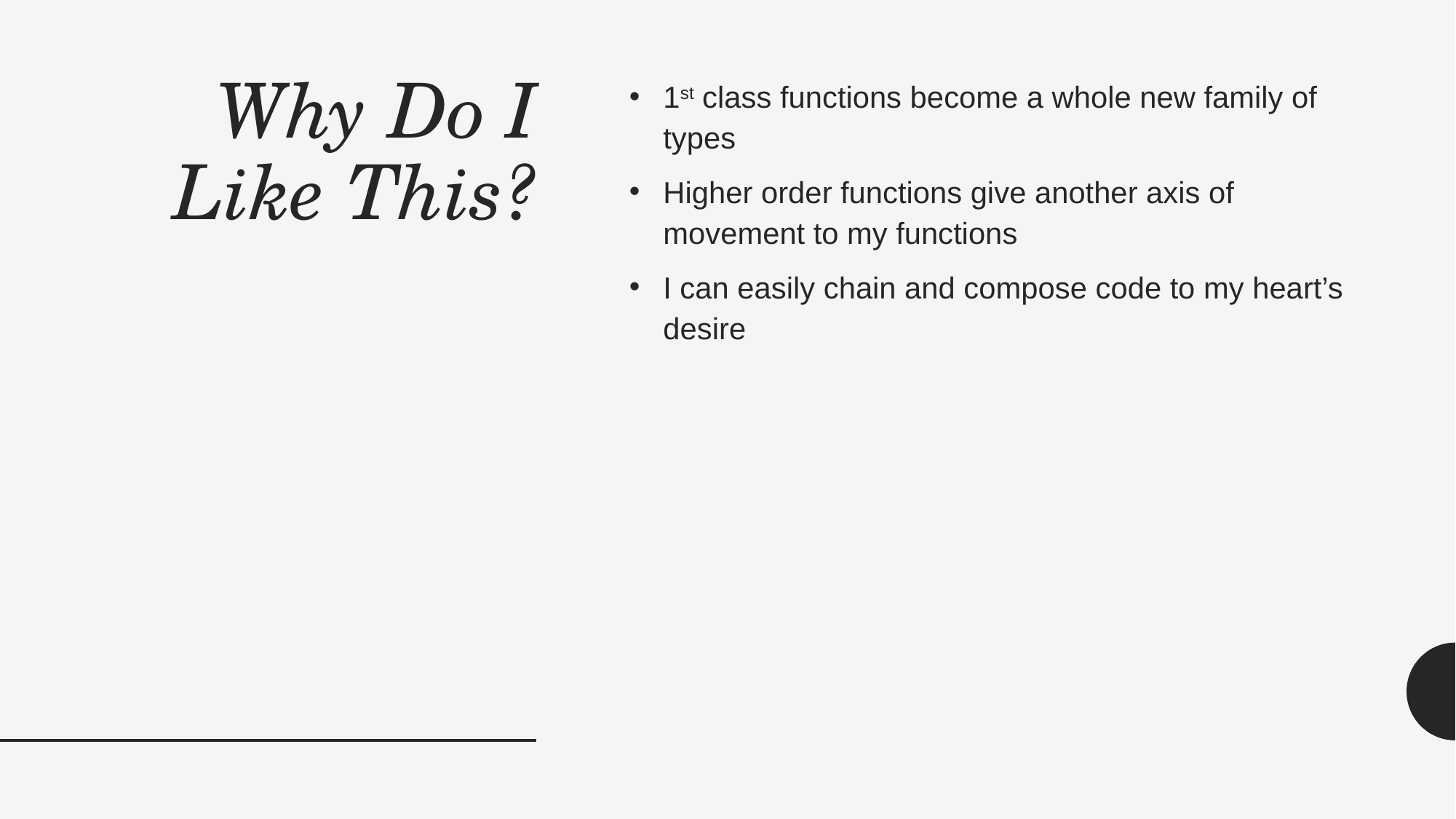

# Why Do I Like This?
1st class functions become a whole new family of types
Higher order functions give another axis of movement to my functions
I can easily chain and compose code to my heart’s desire